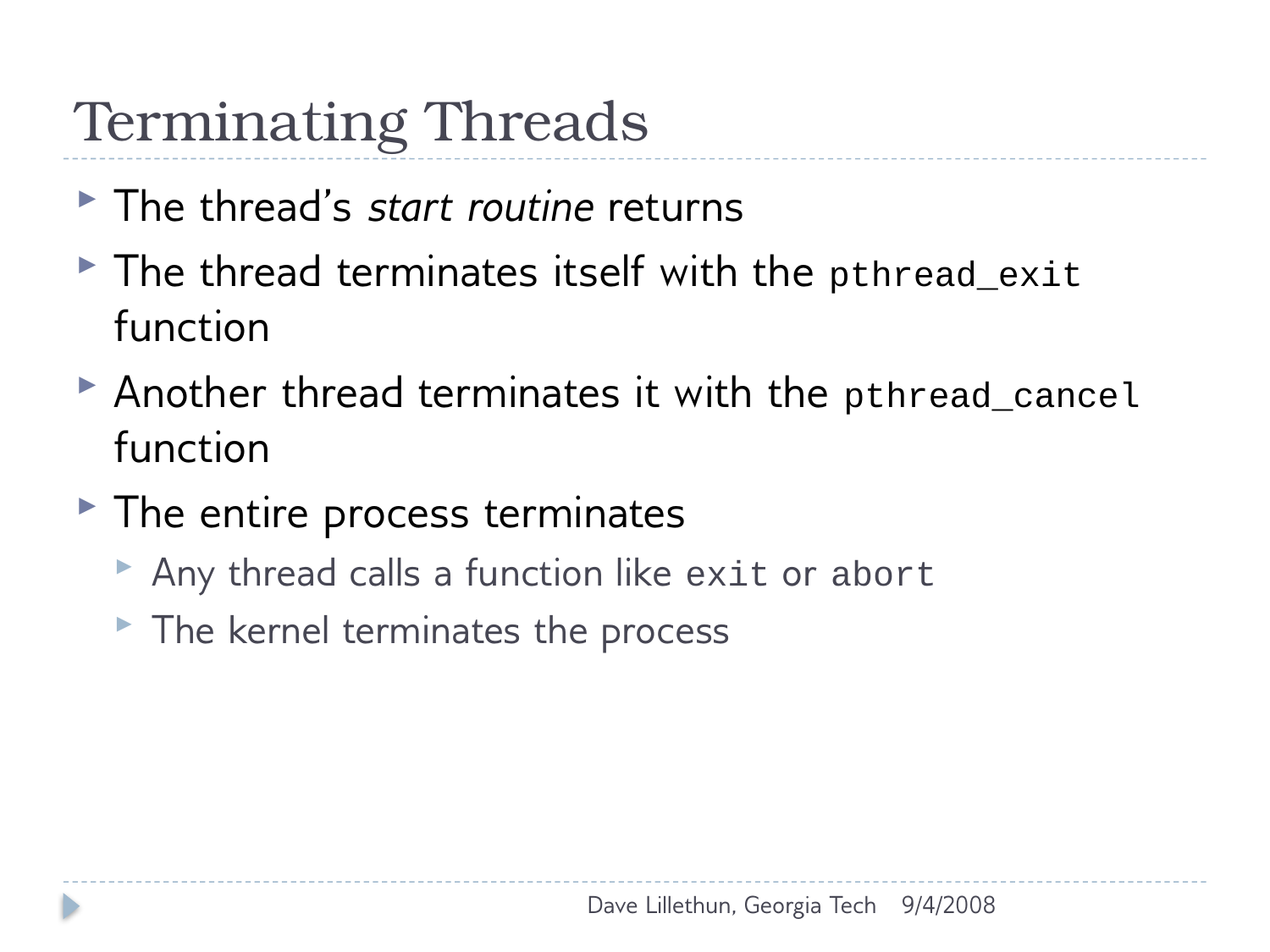

# Terminating Threads
The thread’s start routine returns
The thread terminates itself with the pthread_exit function
Another thread terminates it with the pthread_cancel function
The entire process terminates
Any thread calls a function like exit or abort
The kernel terminates the process
Dave Lillethun, Georgia Tech
9/4/2008